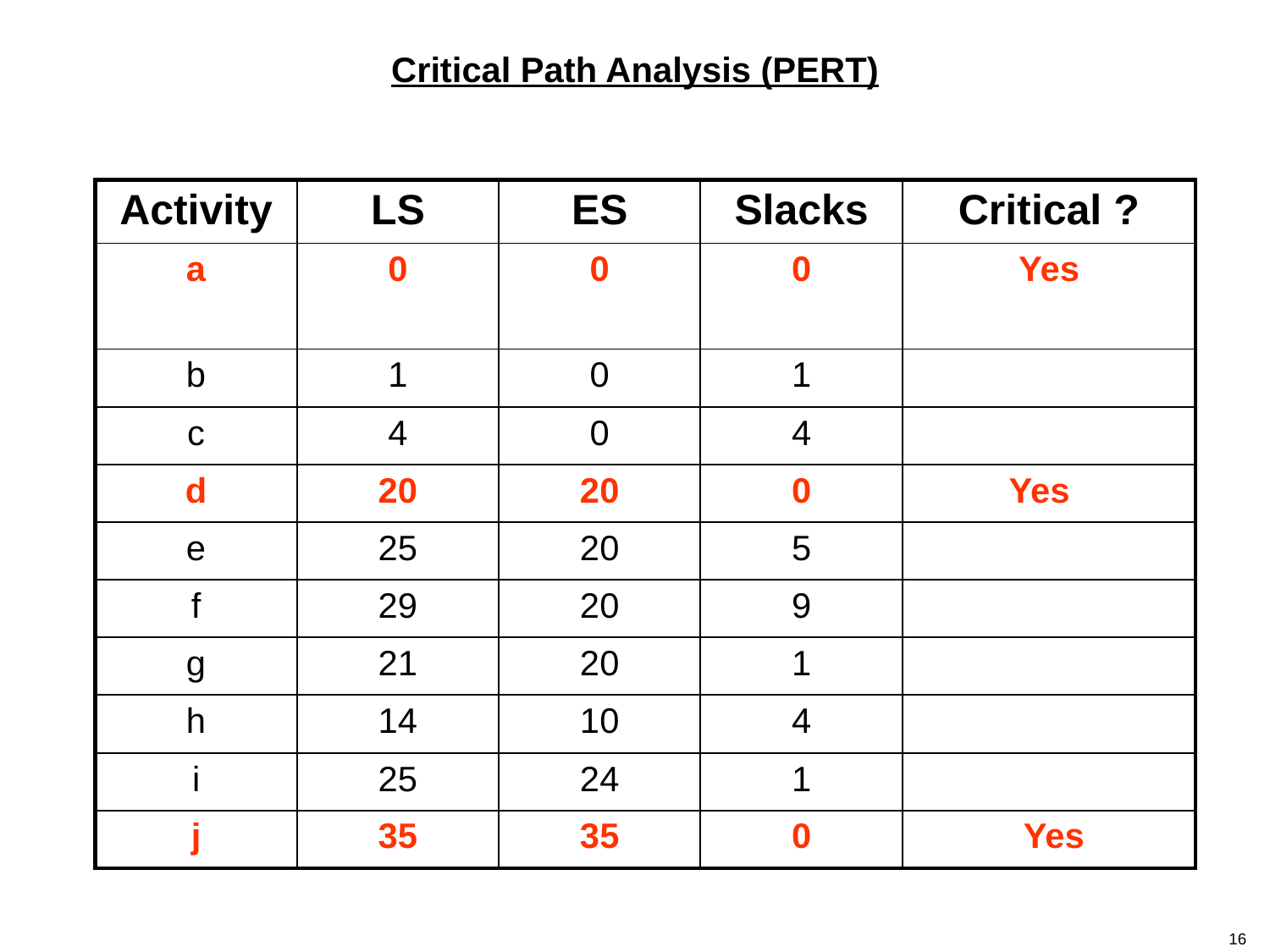

Critical Path Analysis (PERT)
| Activity | LS | ES | Slacks | Critical ? |
| --- | --- | --- | --- | --- |
| a | 0 | 0 | 0 | Yes |
| b | 1 | 0 | 1 |  |
| c | 4 | 0 | 4 |  |
| d | 20 | 20 | 0 | Yes |
| e | 25 | 20 | 5 |  |
| f | 29 | 20 | 9 |  |
| g | 21 | 20 | 1 |  |
| h | 14 | 10 | 4 |  |
| i | 25 | 24 | 1 |  |
| j | 35 | 35 | 0 | Yes |
16